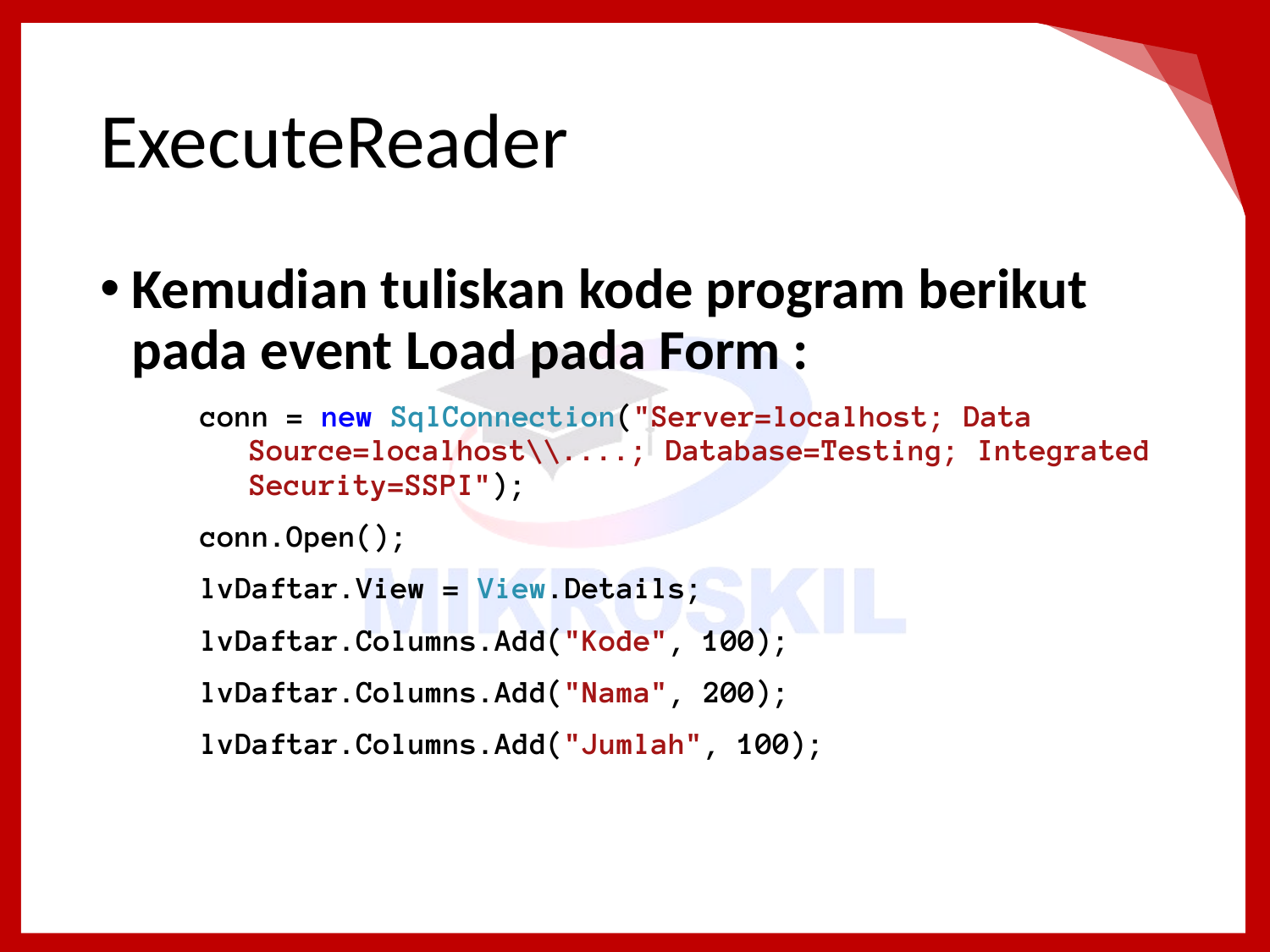

# ExecuteReader
Kemudian tuliskan kode program berikut pada event Load pada Form :
conn = new SqlConnection("Server=localhost; Data Source=localhost\\....; Database=Testing; Integrated Security=SSPI");
conn.Open();
lvDaftar.View = View.Details;
lvDaftar.Columns.Add("Kode", 100);
lvDaftar.Columns.Add("Nama", 200);
lvDaftar.Columns.Add("Jumlah", 100);